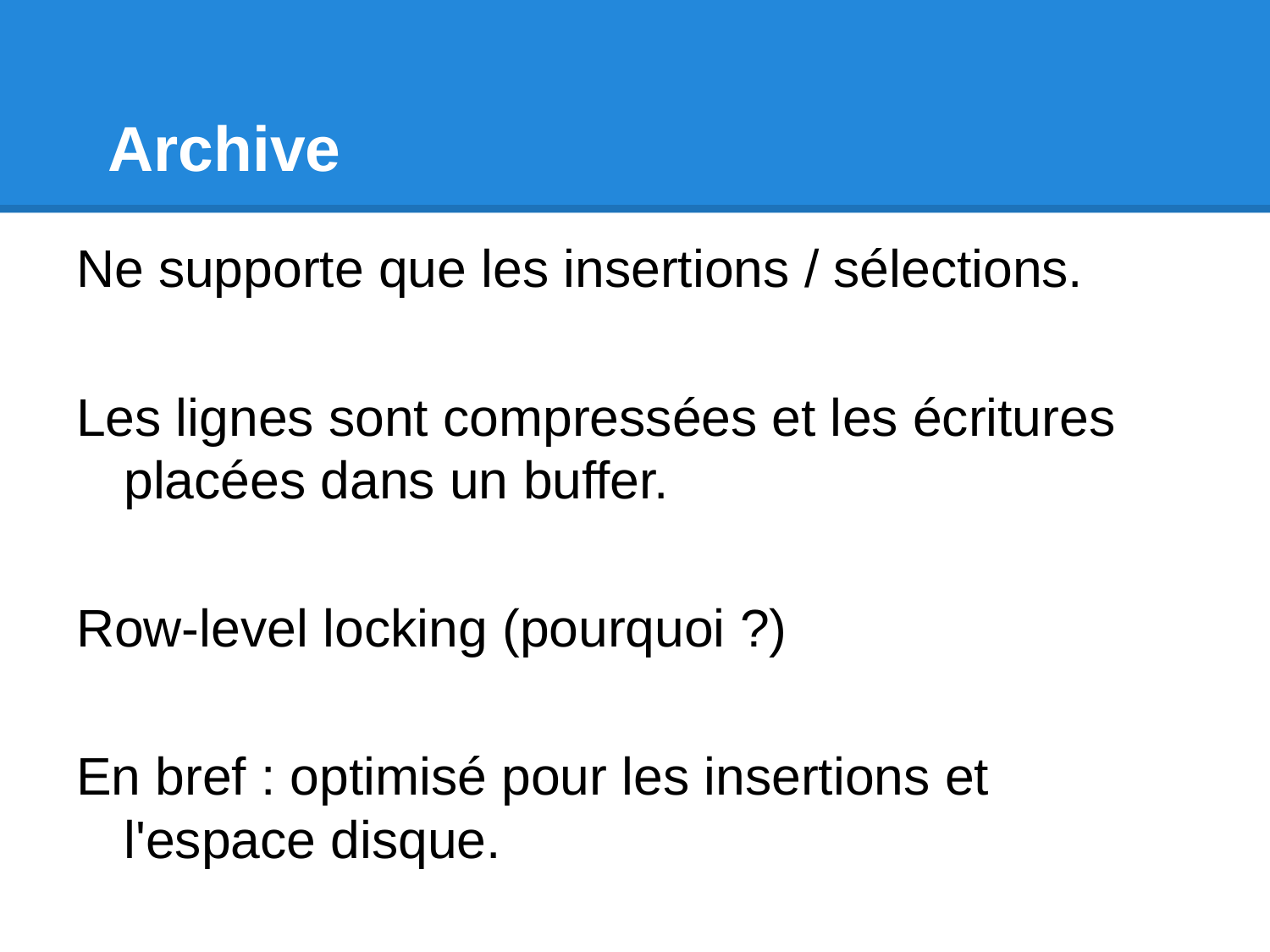

# Archive
Ne supporte que les insertions / sélections.

Les lignes sont compressées et les écritures placées dans un buffer.

Row-level locking (pourquoi ?)

En bref : optimisé pour les insertions et l'espace disque.